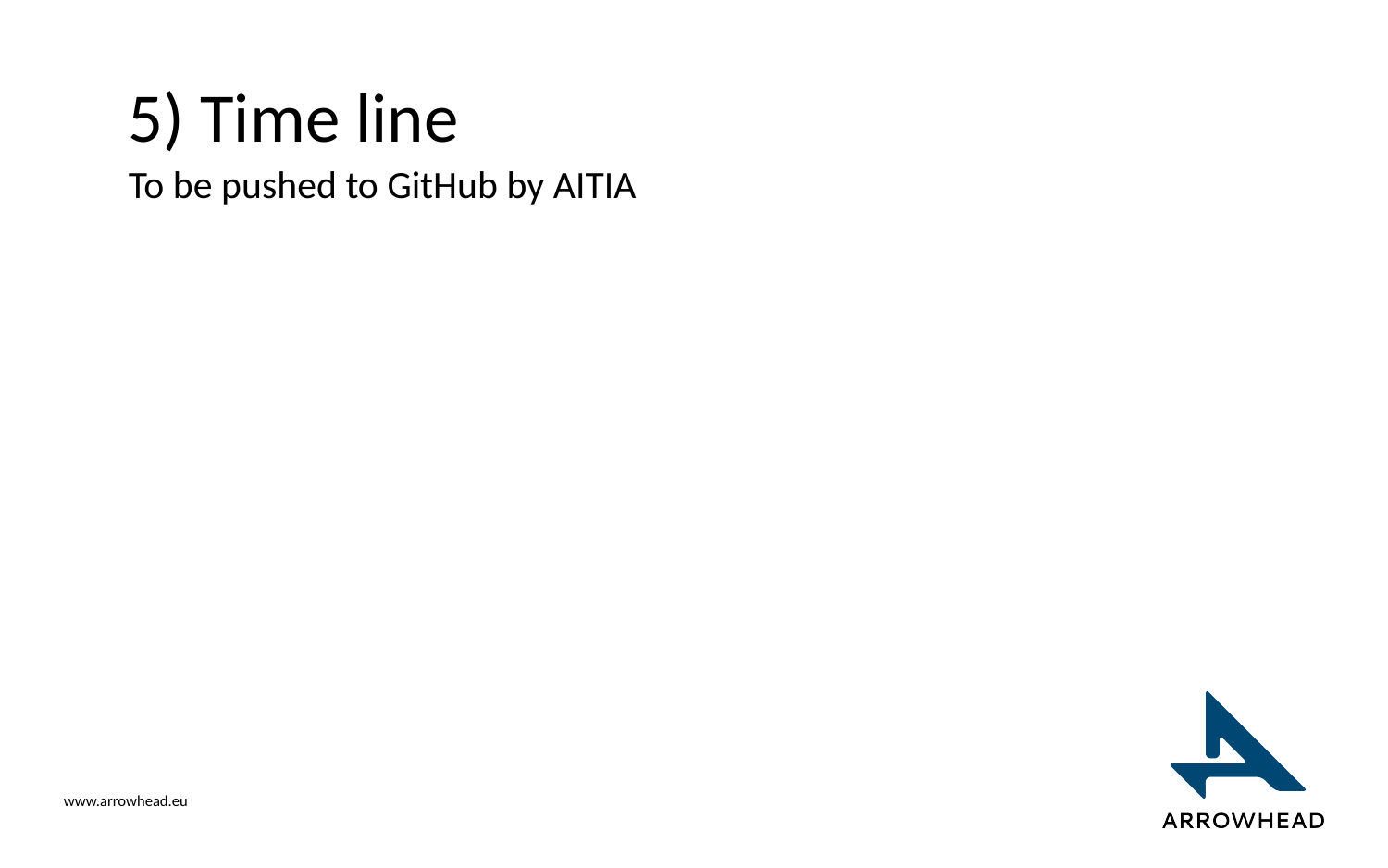

# 5) Time line
To be pushed to GitHub by AITIA